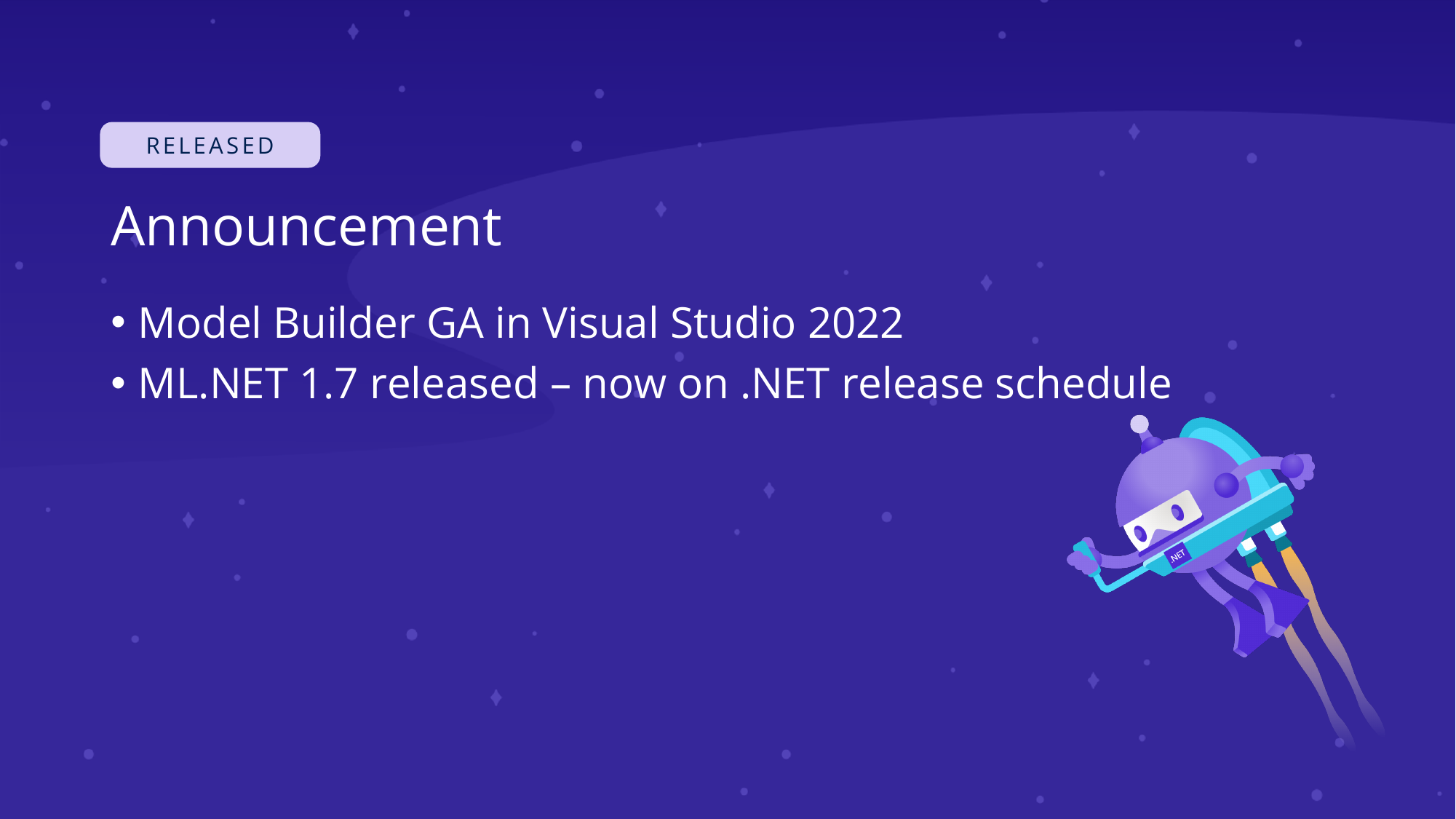

# Announcement
Model Builder GA in Visual Studio 2022
ML.NET 1.7 released – now on .NET release schedule